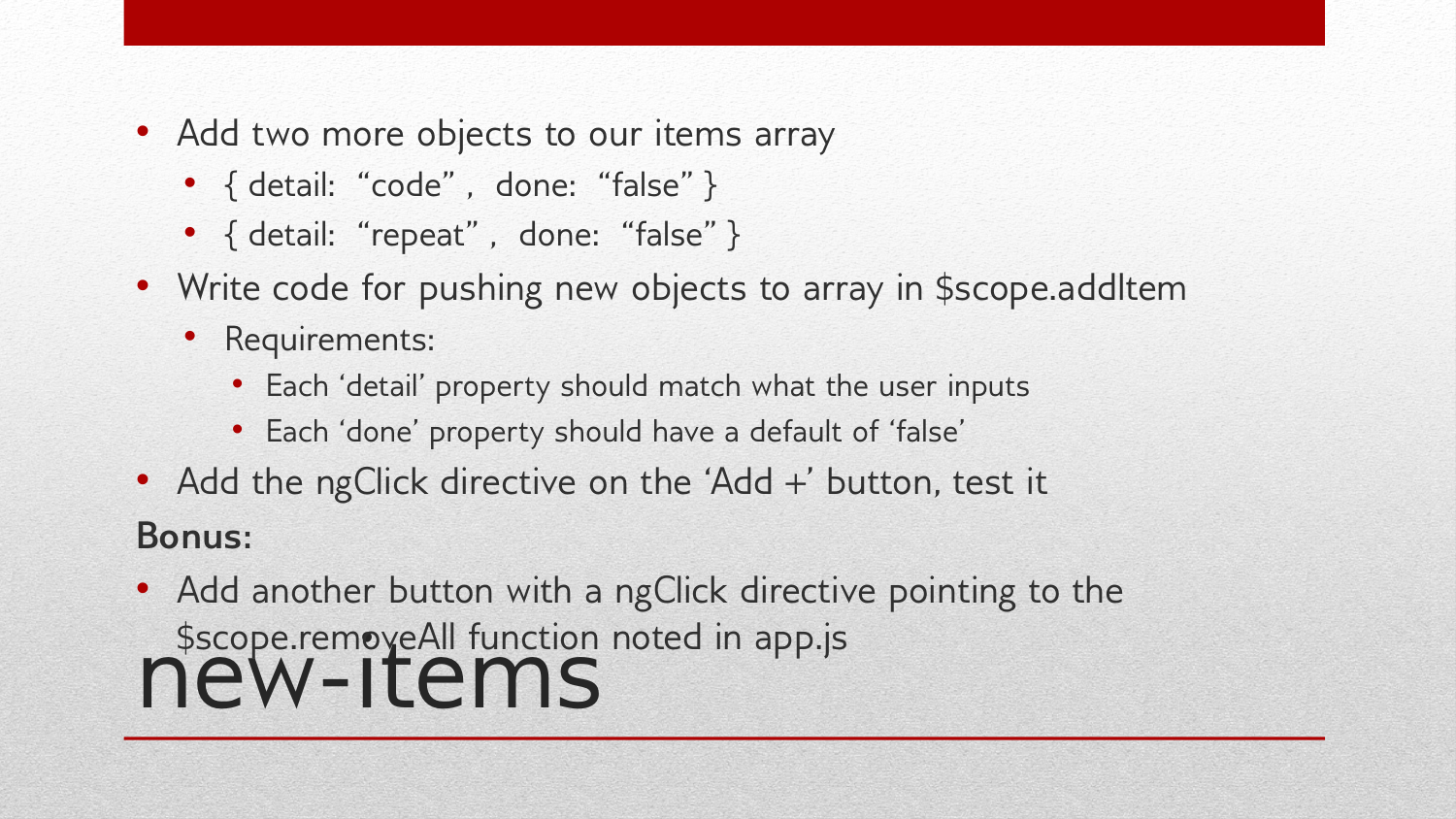

Add two more objects to our items array
{ detail:  “code” ,  done:  “false” }
{ detail:  “repeat” ,  done:  “false” }
Write code for pushing new objects to array in $scope.addItem
Requirements:
Each ‘detail’ property should match what the user inputs
Each ‘done’ property should have a default of ‘false’
Add the ngClick directive on the ‘Add +’ button, test it
Bonus:
Add another button with a ngClick directive pointing to the $scope.removeAll function noted in app.js

# new-items